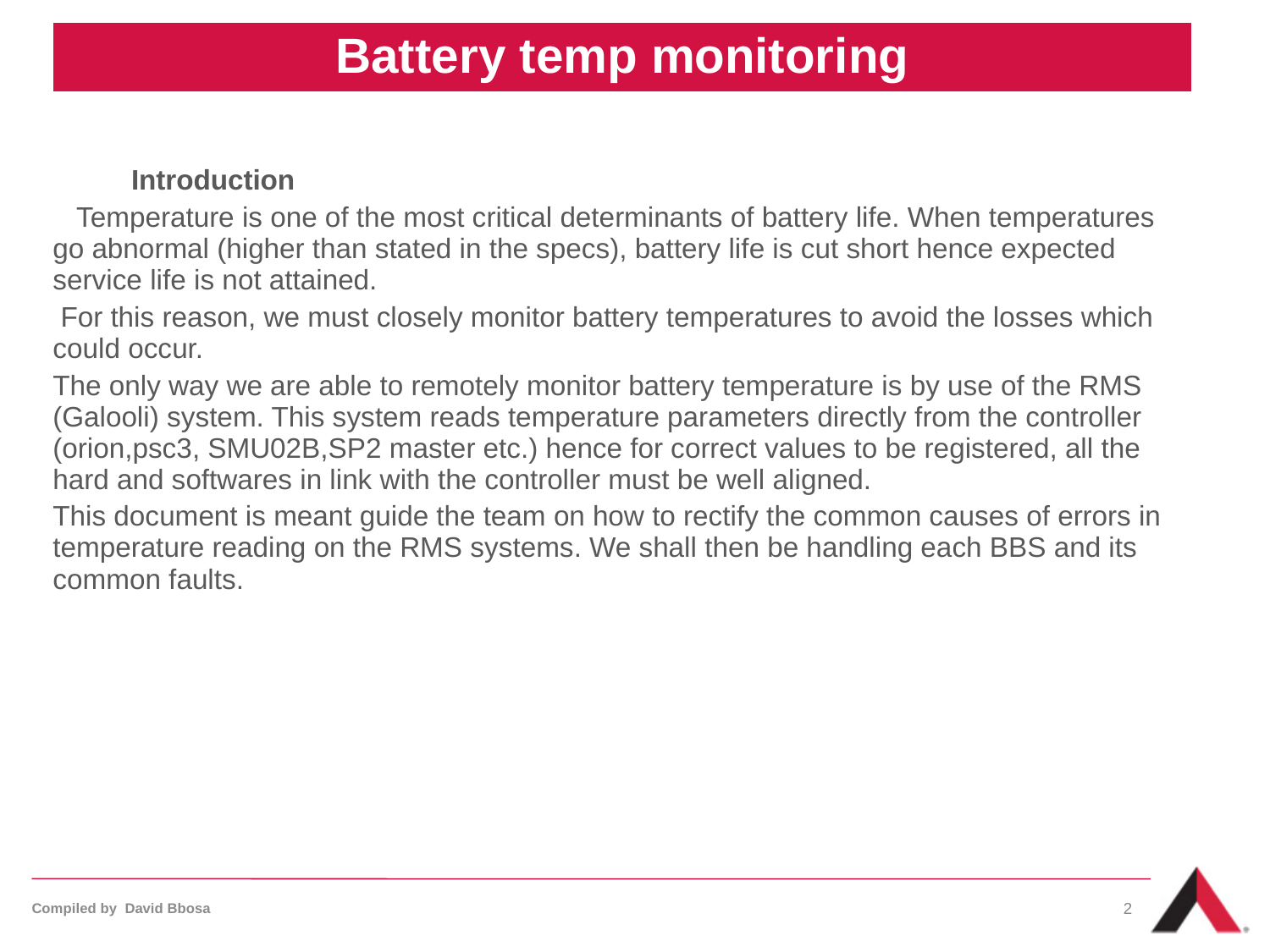

| Battery temp monitoring |
| --- |
          Introduction
   Temperature is one of the most critical determinants of battery life. When temperatures go abnormal (higher than stated in the specs), battery life is cut short hence expected service life is not attained.
 For this reason, we must closely monitor battery temperatures to avoid the losses which could occur.
The only way we are able to remotely monitor battery temperature is by use of the RMS (Galooli) system. This system reads temperature parameters directly from the controller (orion,psc3, SMU02B,SP2 master etc.) hence for correct values to be registered, all the hard and softwares in link with the controller must be well aligned.
This document is meant guide the team on how to rectify the common causes of errors in temperature reading on the RMS systems. We shall then be handling each BBS and its  common faults.

Compiled by  David Bbosa
2